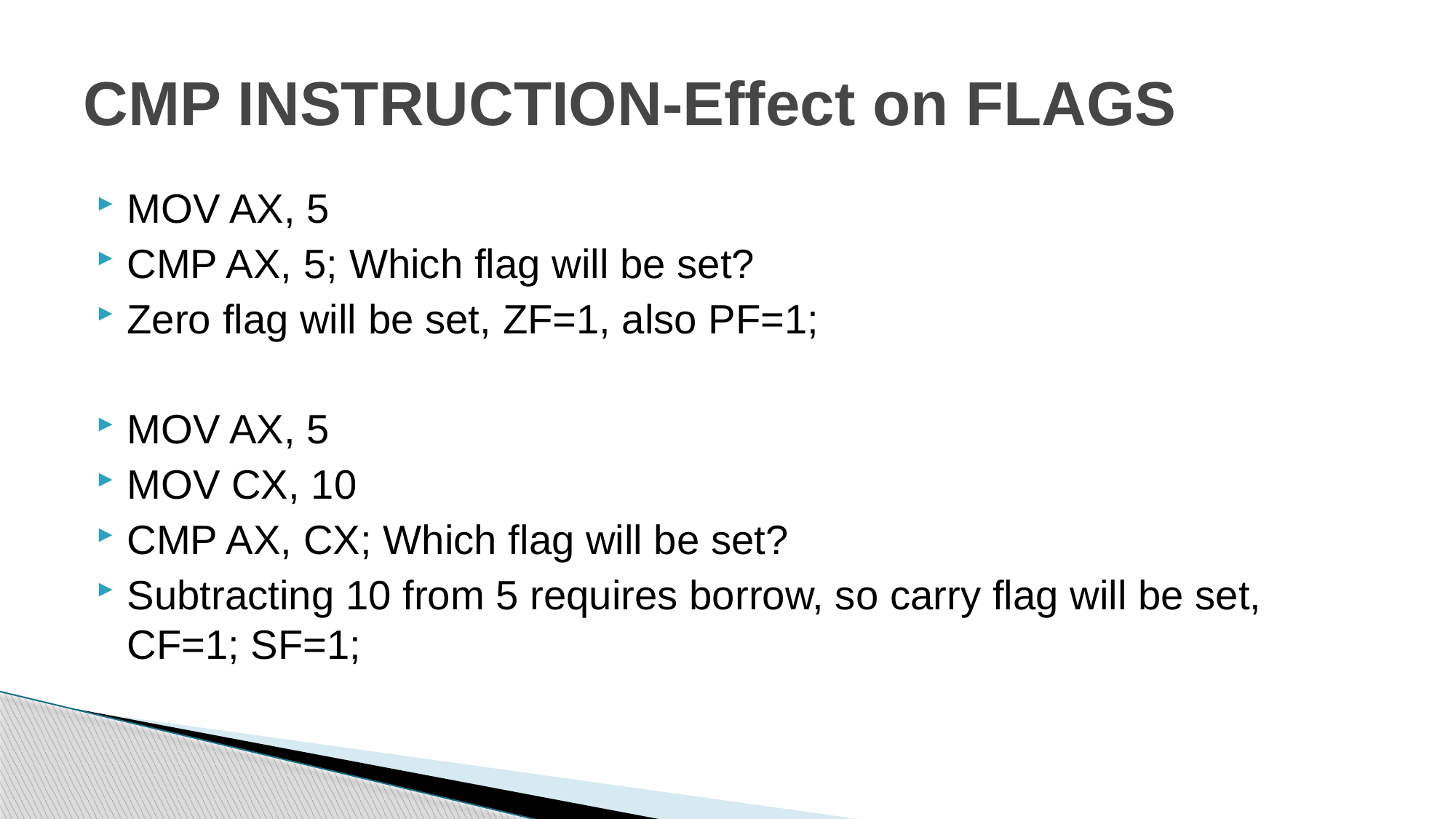

# CMP INSTRUCTION-Effect on FLAGS
MOV AX, 5
CMP AX, 5; Which flag will be set?
Zero flag will be set, ZF=1, also PF=1;

MOV AX, 5
MOV CX, 10
CMP AX, CX; Which flag will be set?
Subtracting 10 from 5 requires borrow, so carry flag will be set, CF=1; SF=1;